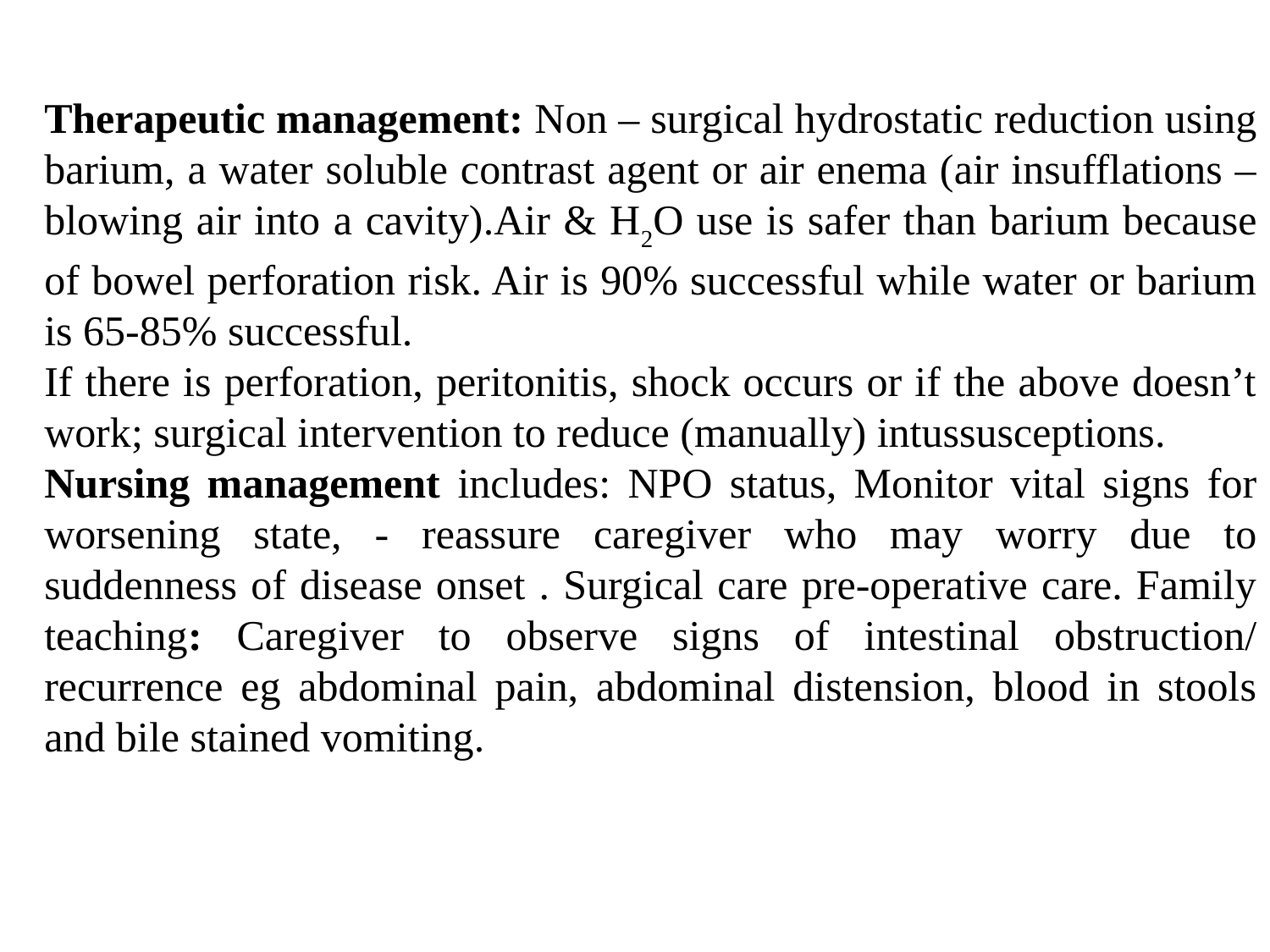

Therapeutic management: Non – surgical hydrostatic reduction using barium, a water soluble contrast agent or air enema (air insufflations – blowing air into a cavity).Air & H2O use is safer than barium because of bowel perforation risk. Air is 90% successful while water or barium is 65-85% successful.
If there is perforation, peritonitis, shock occurs or if the above doesn’t work; surgical intervention to reduce (manually) intussusceptions.
Nursing management includes: NPO status, Monitor vital signs for worsening state, - reassure caregiver who may worry due to suddenness of disease onset . Surgical care pre-operative care. Family teaching: Caregiver to observe signs of intestinal obstruction/ recurrence eg abdominal pain, abdominal distension, blood in stools and bile stained vomiting.